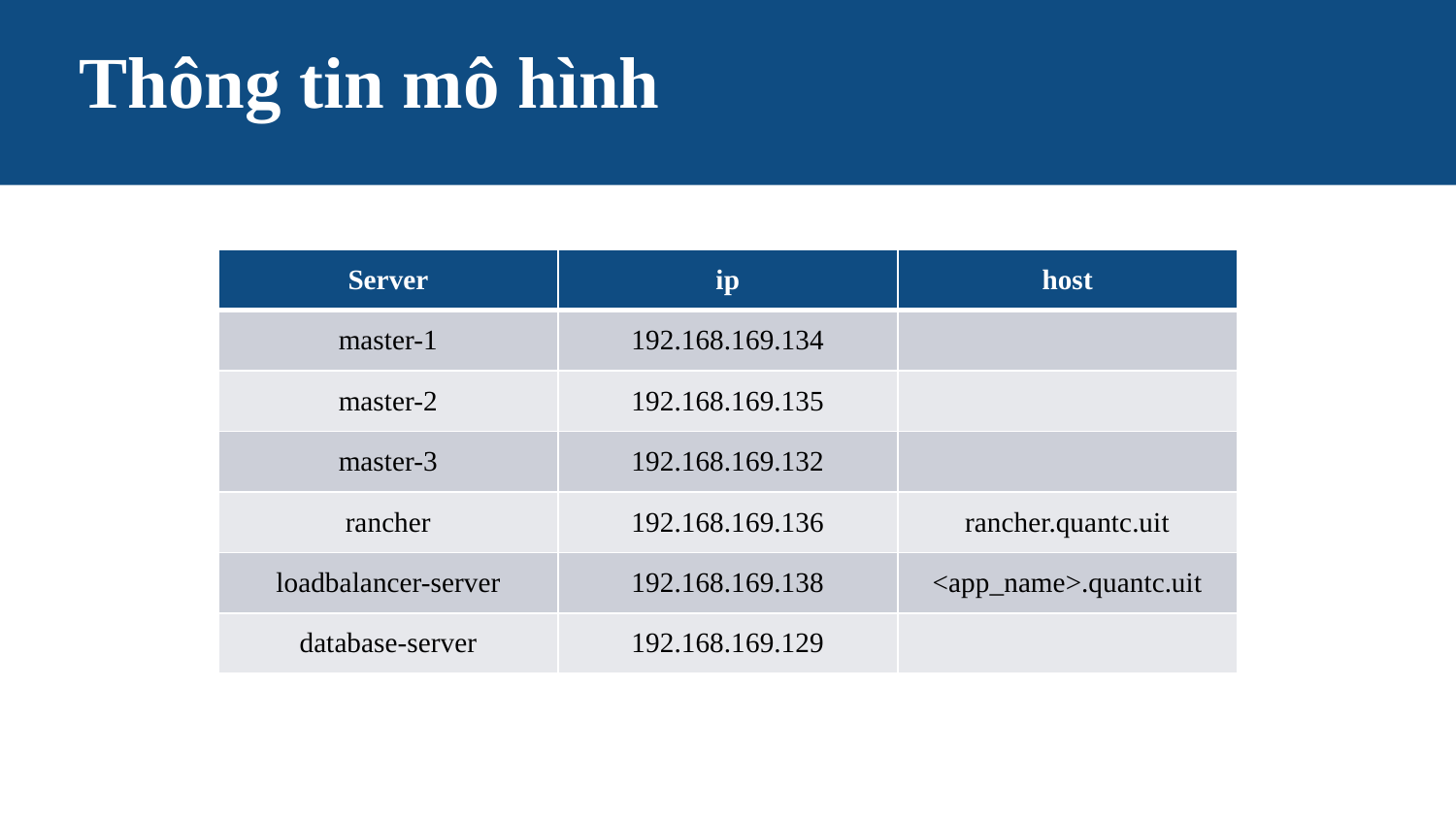

Thông tin mô hình
| Server | ip | host |
| --- | --- | --- |
| master-1 | 192.168.169.134 |  |
| master-2 | 192.168.169.135 |  |
| master-3 | 192.168.169.132 |  |
| rancher | 192.168.169.136 | rancher.quantc.uit |
| loadbalancer-server | 192.168.169.138 | <app\_name>.quantc.uit |
| database-server | 192.168.169.129 |  |